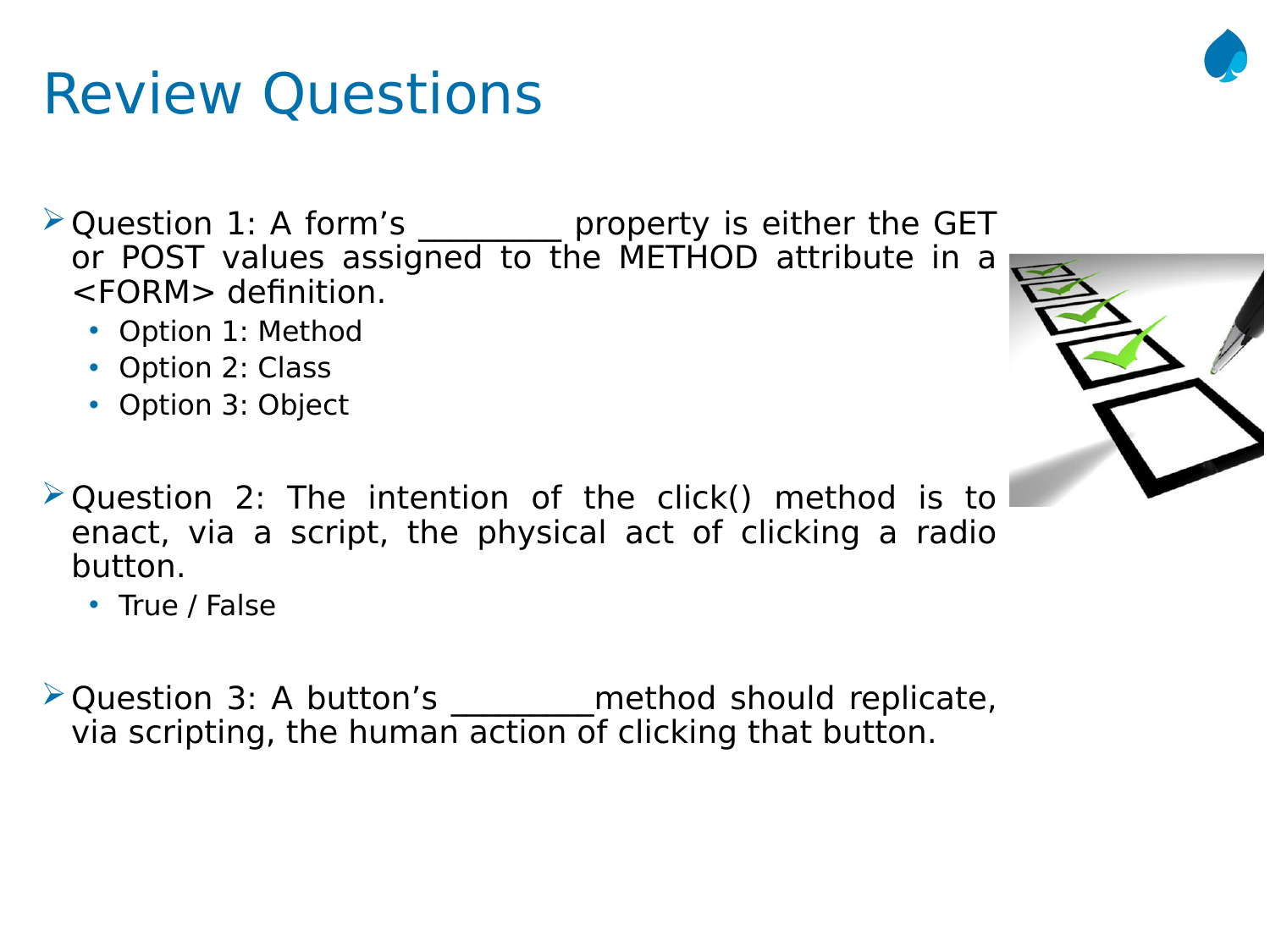

# Review Questions
Question 1: A form’s _________ property is either the GET or POST values assigned to the METHOD attribute in a <FORM> definition.
Option 1: Method
Option 2: Class
Option 3: Object

Question 2: The intention of the click() method is to enact, via a script, the physical act of clicking a radio button.
True / False

Question 3: A button’s _________method should replicate, via scripting, the human action of clicking that button.